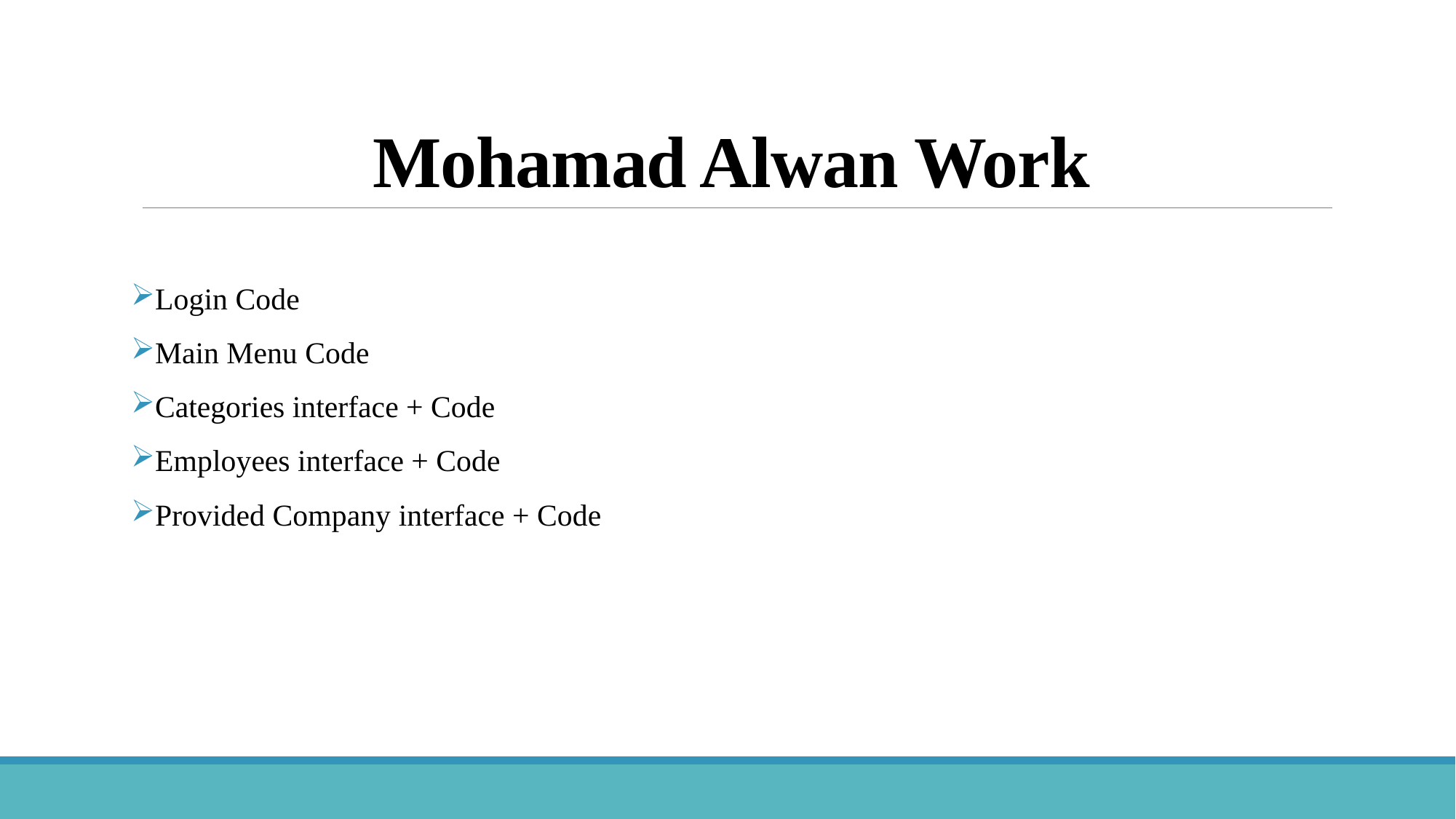

# Mohamad Alwan Work

Login Code
Main Menu Code
Categories interface + Code
Employees interface + Code
Provided Company interface + Code